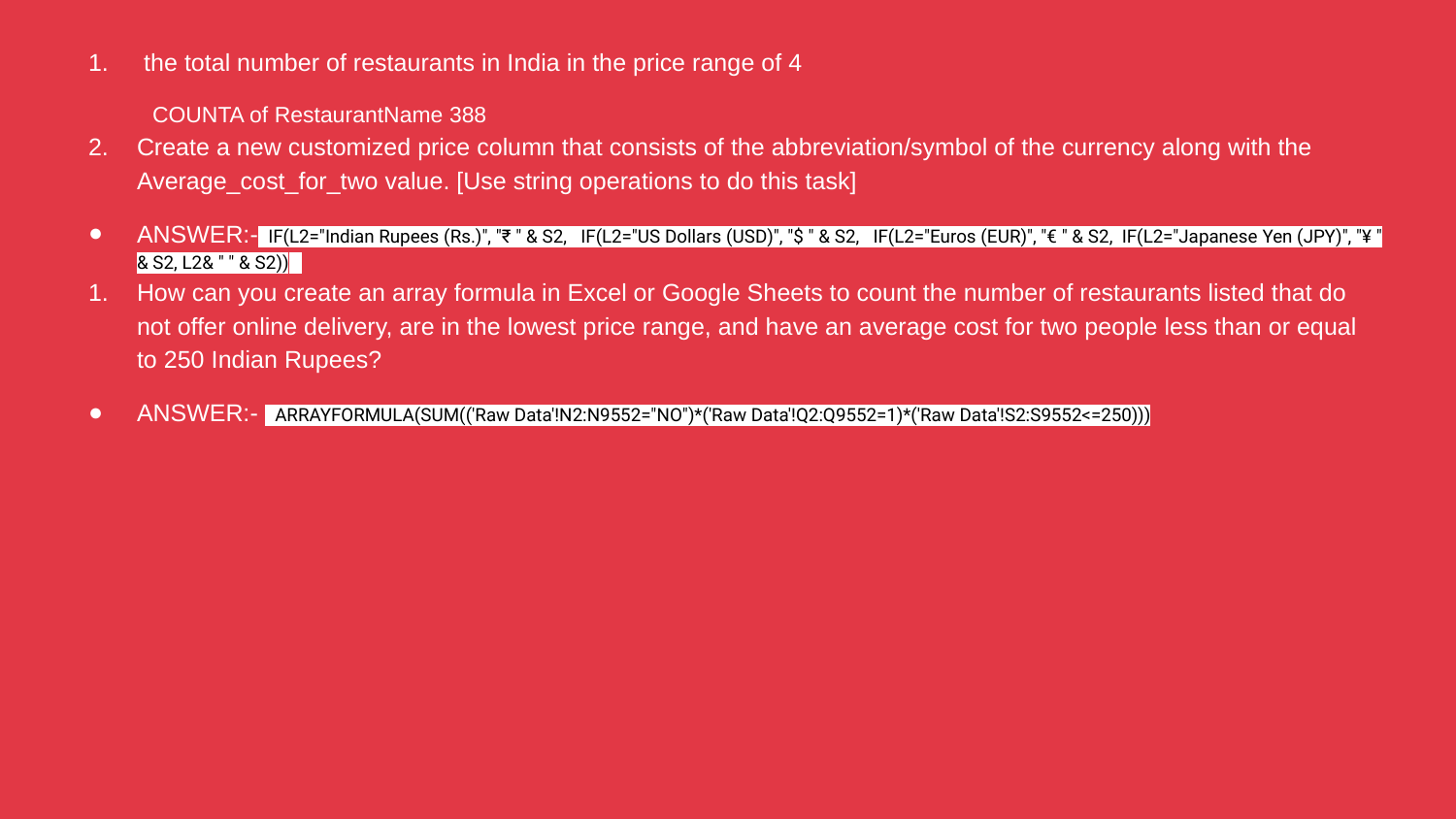

the total number of restaurants in India in the price range of 4
              COUNTA of RestaurantName 388
Create a new customized price column that consists of the abbreviation/symbol of the currency along with the Average_cost_for_two value. [Use string operations to do this task]
ANSWER:-=IF(L2="Indian Rupees (Rs.)", "₹ " & S2,   IF(L2="US Dollars (USD)", "$ " & S2,   IF(L2="Euros (EUR)", "€ " & S2,  IF(L2="Japanese Yen (JPY)", "¥ " & S2, L2& " " & S2))))
How can you create an array formula in Excel or Google Sheets to count the number of restaurants listed that do not offer online delivery, are in the lowest price range, and have an average cost for two people less than or equal to 250 Indian Rupees?
ANSWER:- =ARRAYFORMULA(SUM(('Raw Data'!N2:N9552="NO")*('Raw Data'!Q2:Q9552=1)*('Raw Data'!S2:S9552<=250)))

#